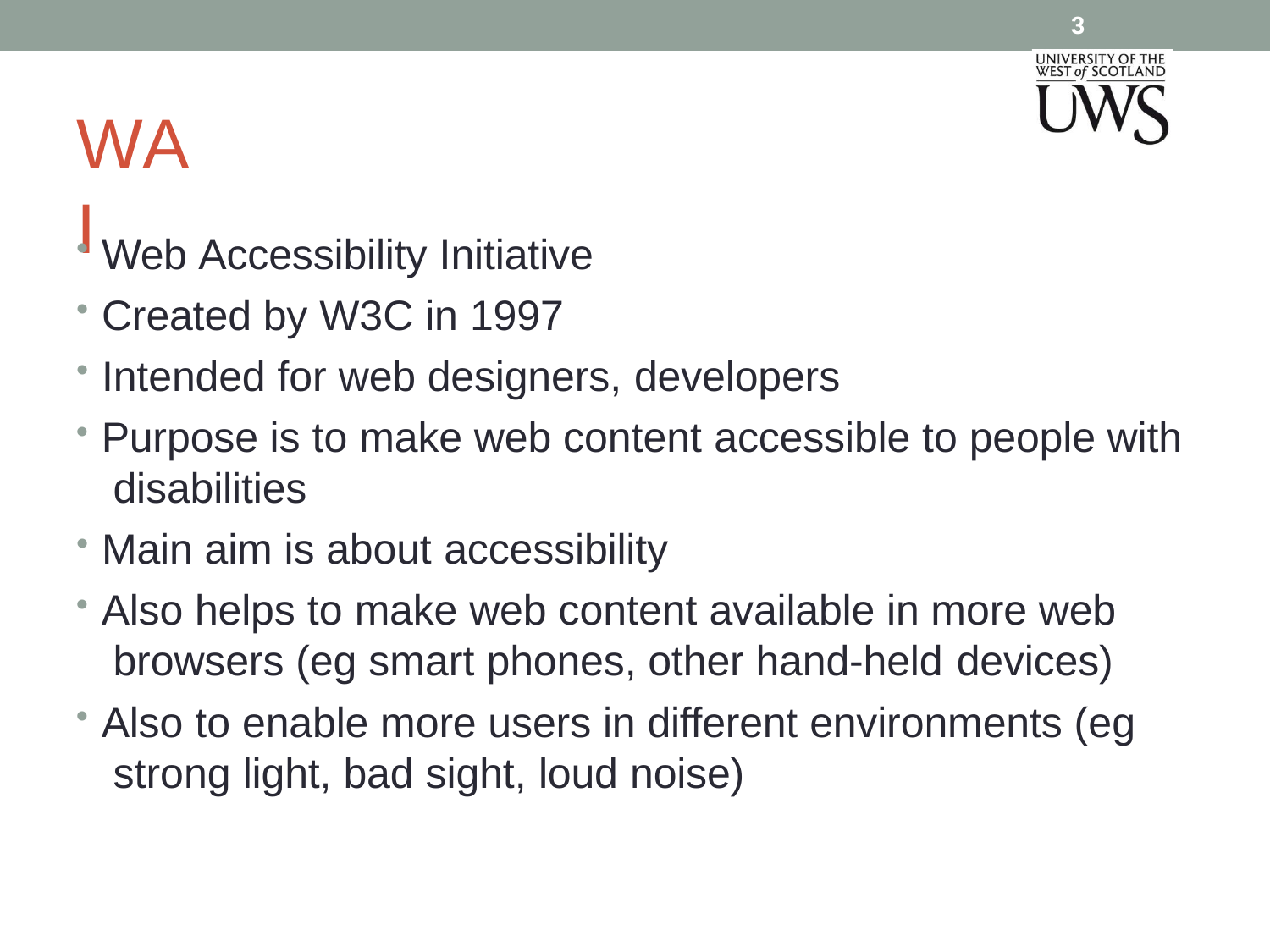

3
# WAI
Web Accessibility Initiative
Created by W3C in 1997
Intended for web designers, developers
Purpose is to make web content accessible to people with  disabilities
Main aim is about accessibility
Also helps to make web content available in more web  browsers (eg smart phones, other hand-held devices)
Also to enable more users in different environments (eg  strong light, bad sight, loud noise)